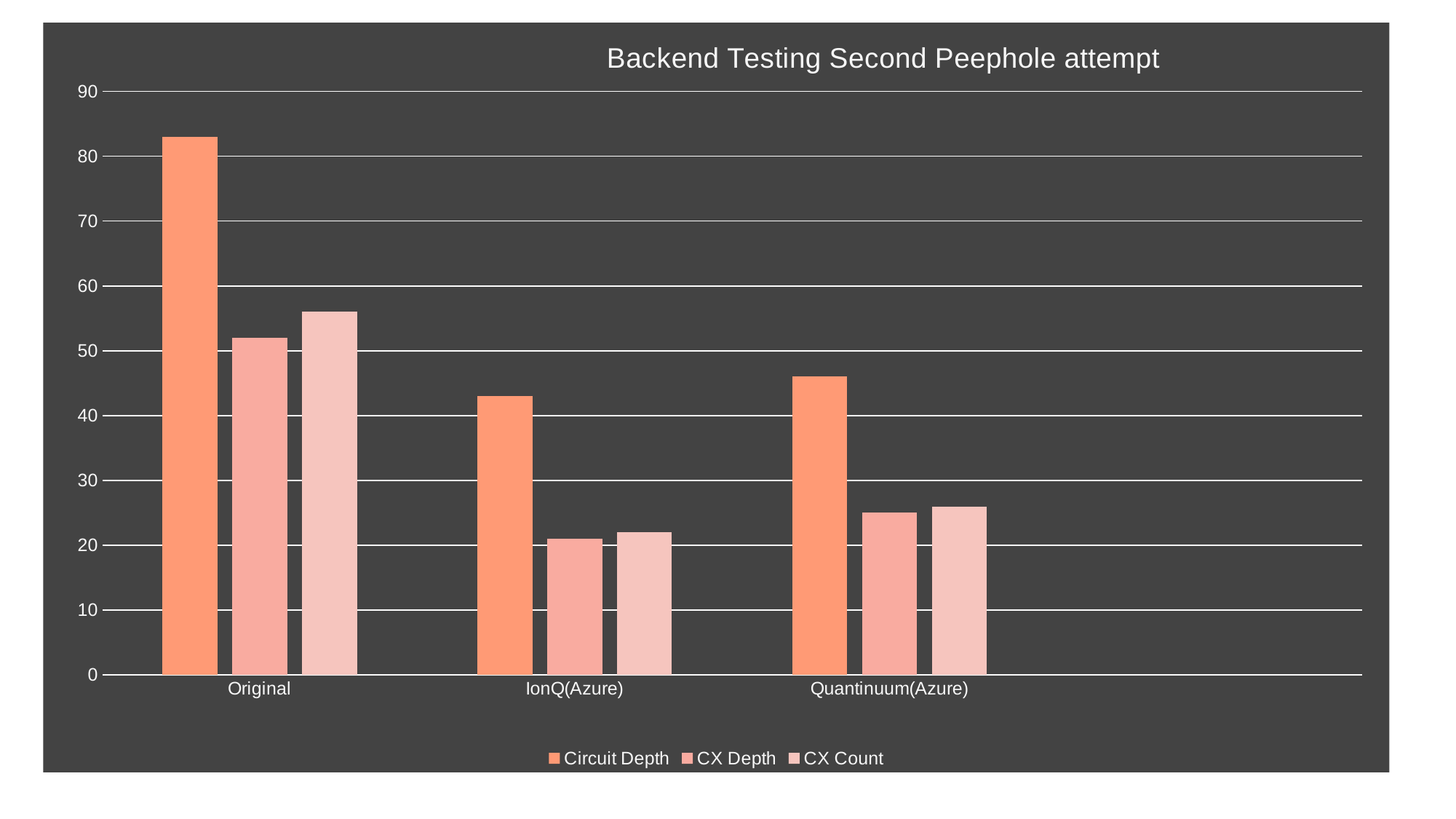

### Chart: Backend Testing Second Peephole attempt

| Category | Circuit Depth | CX Depth | CX Count |
|---|---|---|---|
| Original | 83.0 | 52.0 | 56.0 |
| IonQ(Azure) | 43.0 | 21.0 | 22.0 |
| Quantinuum(Azure) | 46.0 | 25.0 | 26.0 |